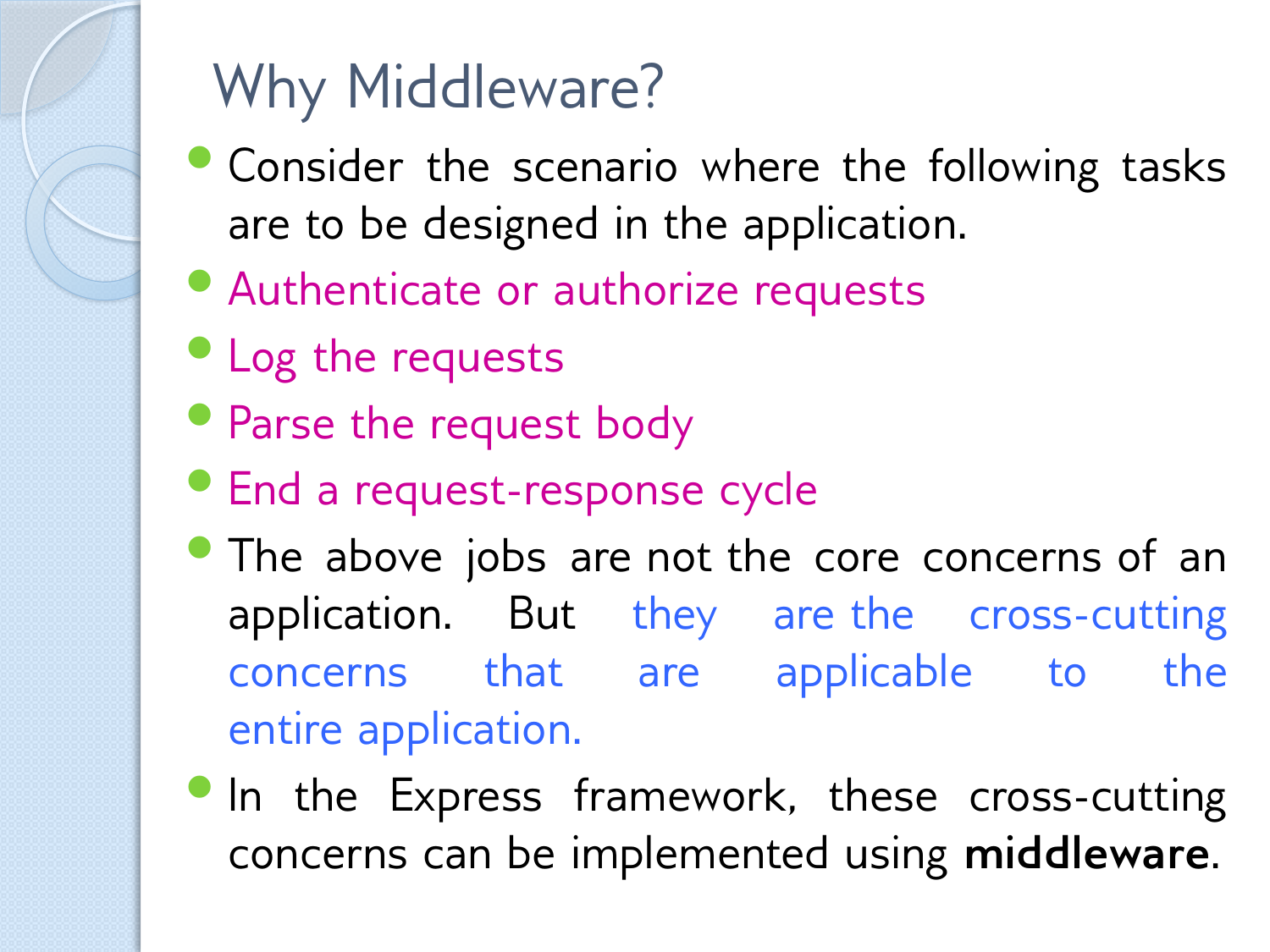

# Why Middleware?
Consider the scenario where the following tasks are to be designed in the application.
Authenticate or authorize requests
Log the requests
Parse the request body
End a request-response cycle
The above jobs are not the core concerns of an application. But they are the cross-cutting concerns that are applicable to the entire application.
In the Express framework, these cross-cutting concerns can be implemented using middleware.